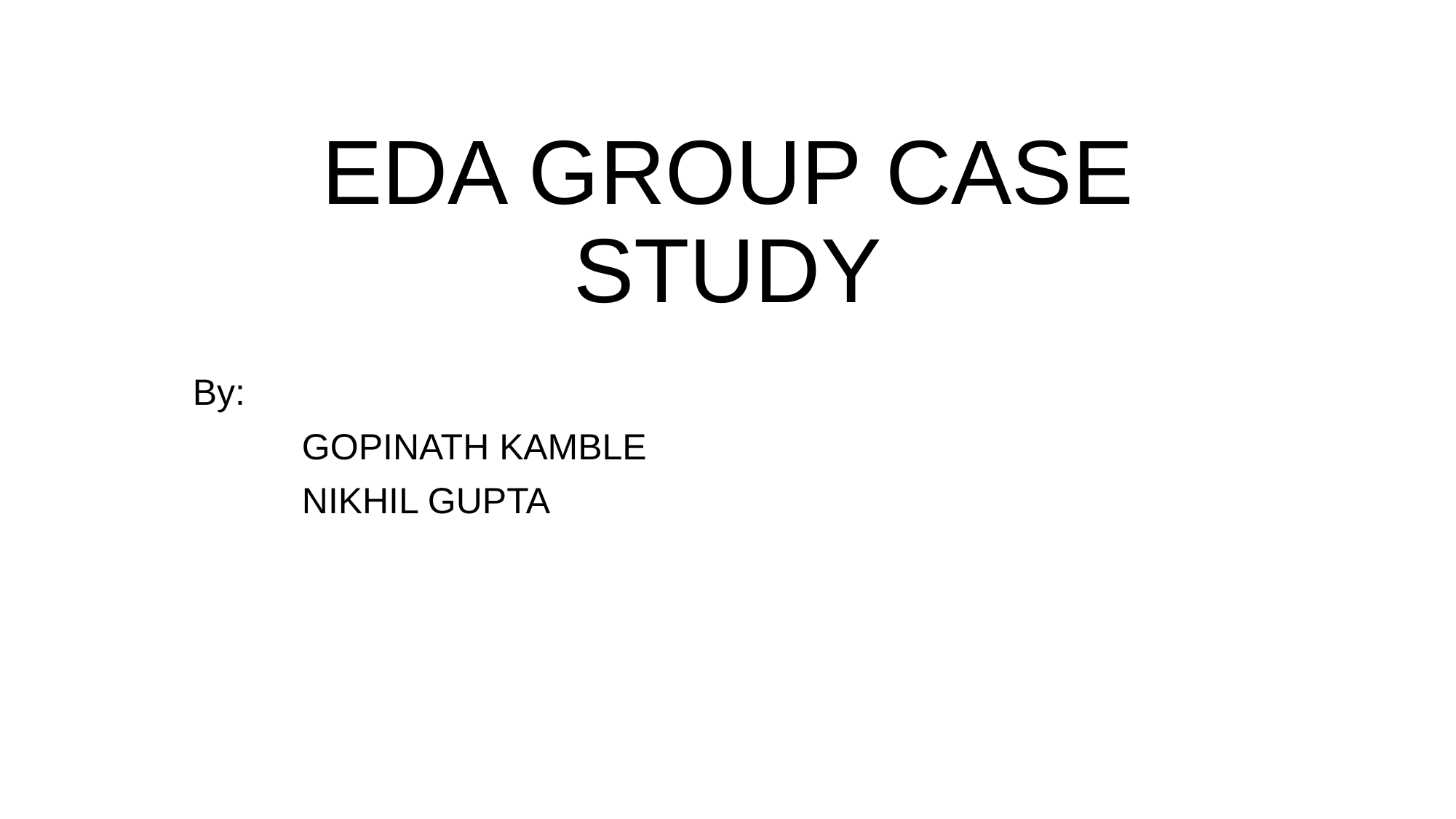

# EDA GROUP CASE STUDY
By:
	GOPINATH KAMBLE
	NIKHIL GUPTA